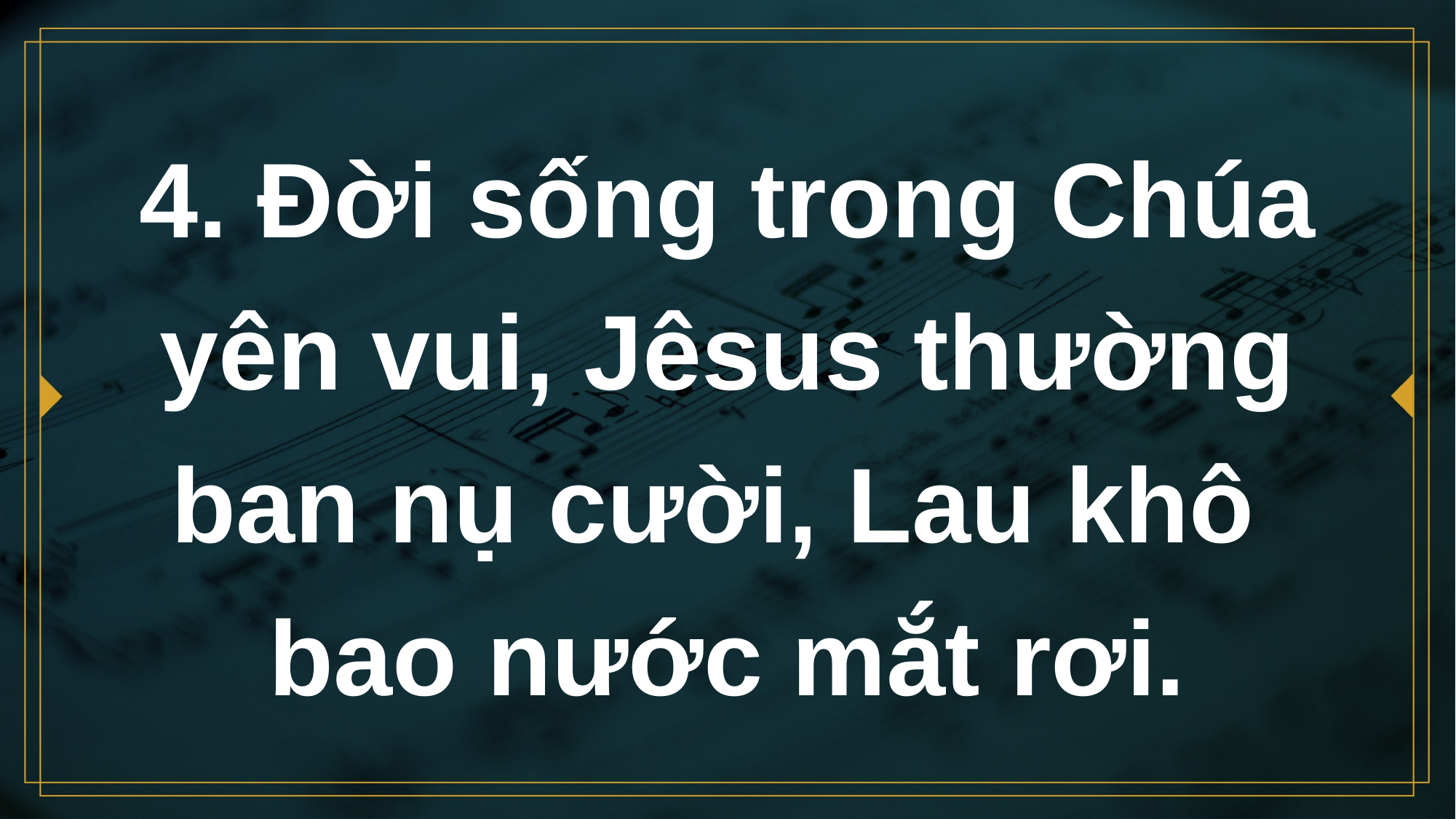

# 4. Đời sống trong Chúa yên vui, Jêsus thường ban nụ cười, Lau khô bao nước mắt rơi.